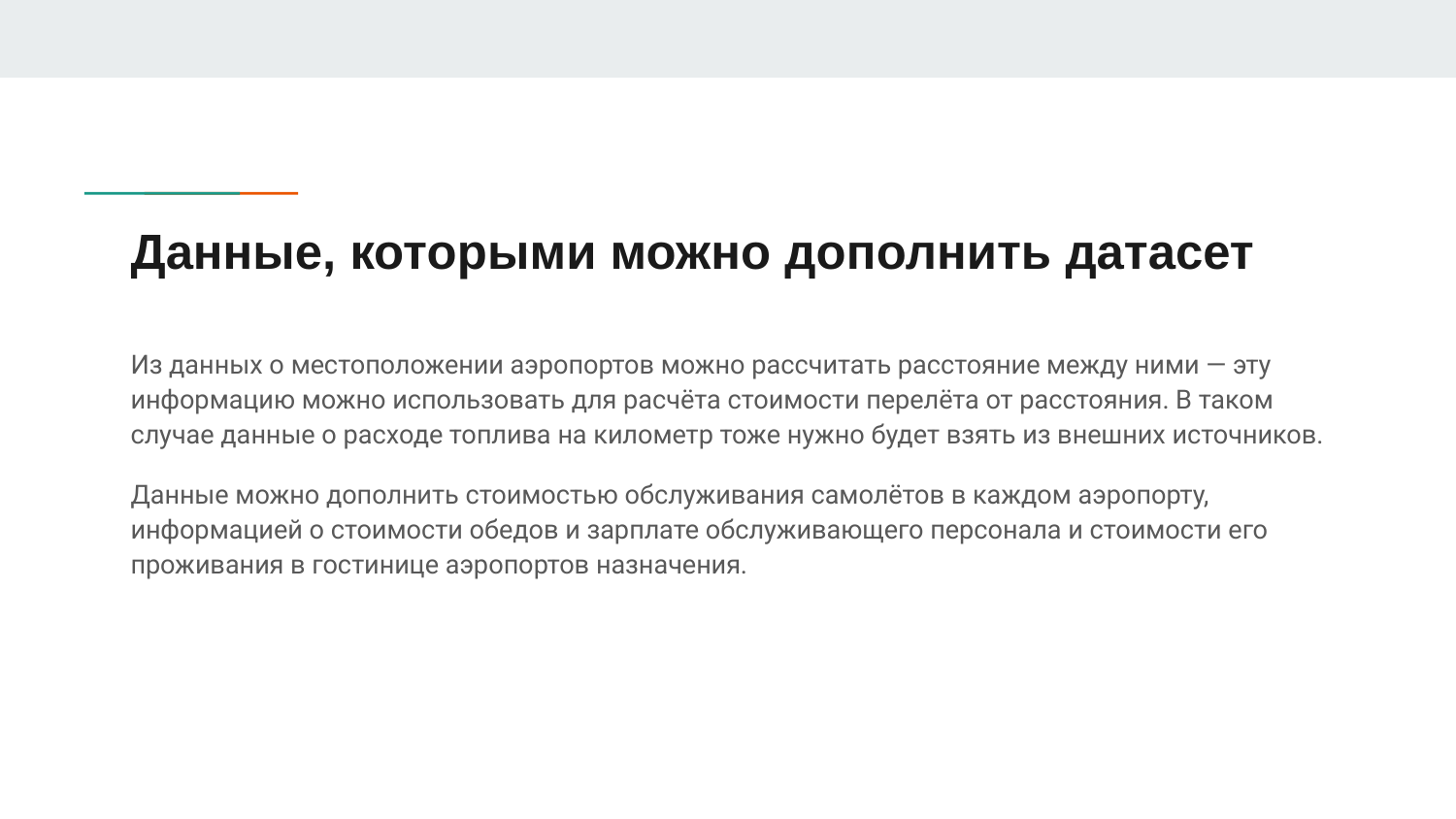

# Данные, которыми можно дополнить датасет
Из данных о местоположении аэропортов можно рассчитать расстояние между ними — эту информацию можно использовать для расчёта стоимости перелёта от расстояния. В таком случае данные о расходе топлива на километр тоже нужно будет взять из внешних источников.
Данные можно дополнить стоимостью обслуживания самолётов в каждом аэропорту, информацией о стоимости обедов и зарплате обслуживающего персонала и стоимости его проживания в гостинице аэропортов назначения.